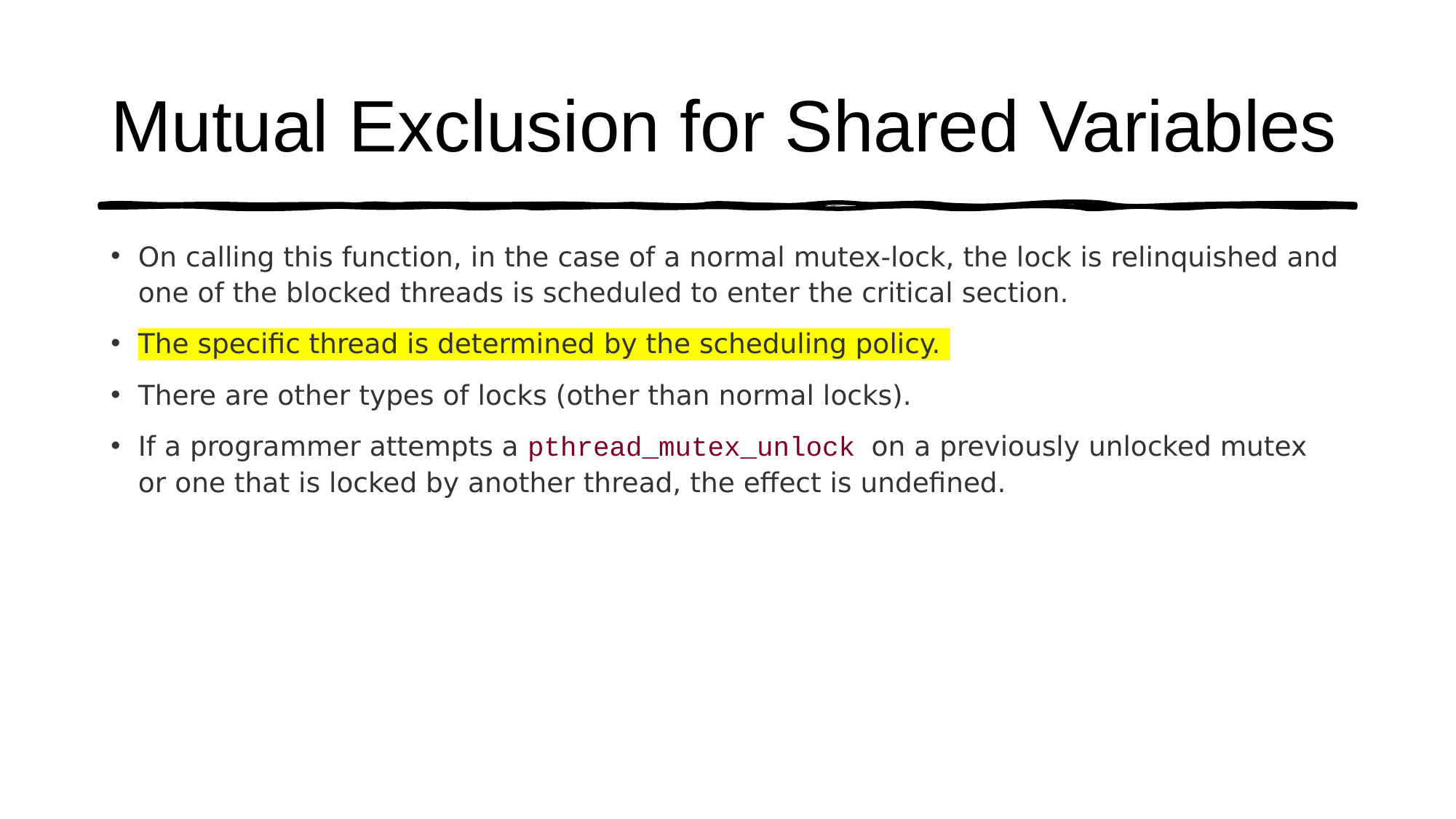

# Mutual Exclusion for Shared Variables
On calling this function, in the case of a normal mutex-lock, the lock is relinquished and one of the blocked threads is scheduled to enter the critical section.
The specific thread is determined by the scheduling policy.
There are other types of locks (other than normal locks).
If a programmer attempts a pthread_mutex_unlock on a previously unlocked mutex or one that is locked by another thread, the effect is undefined.